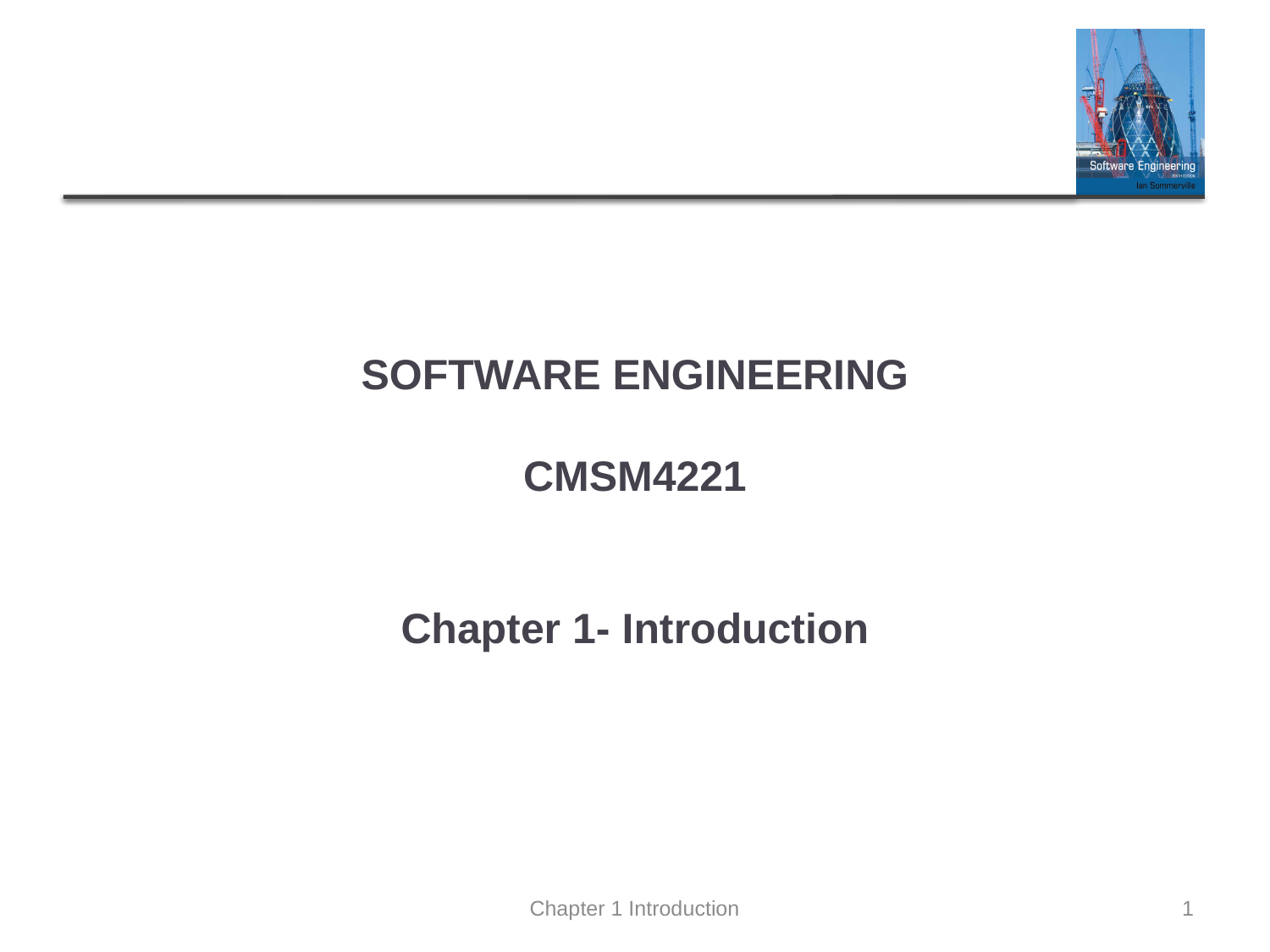

# SOFTWARE ENGINEERING CMSM4221 Chapter 1- Introduction
Chapter 1 Introduction
1